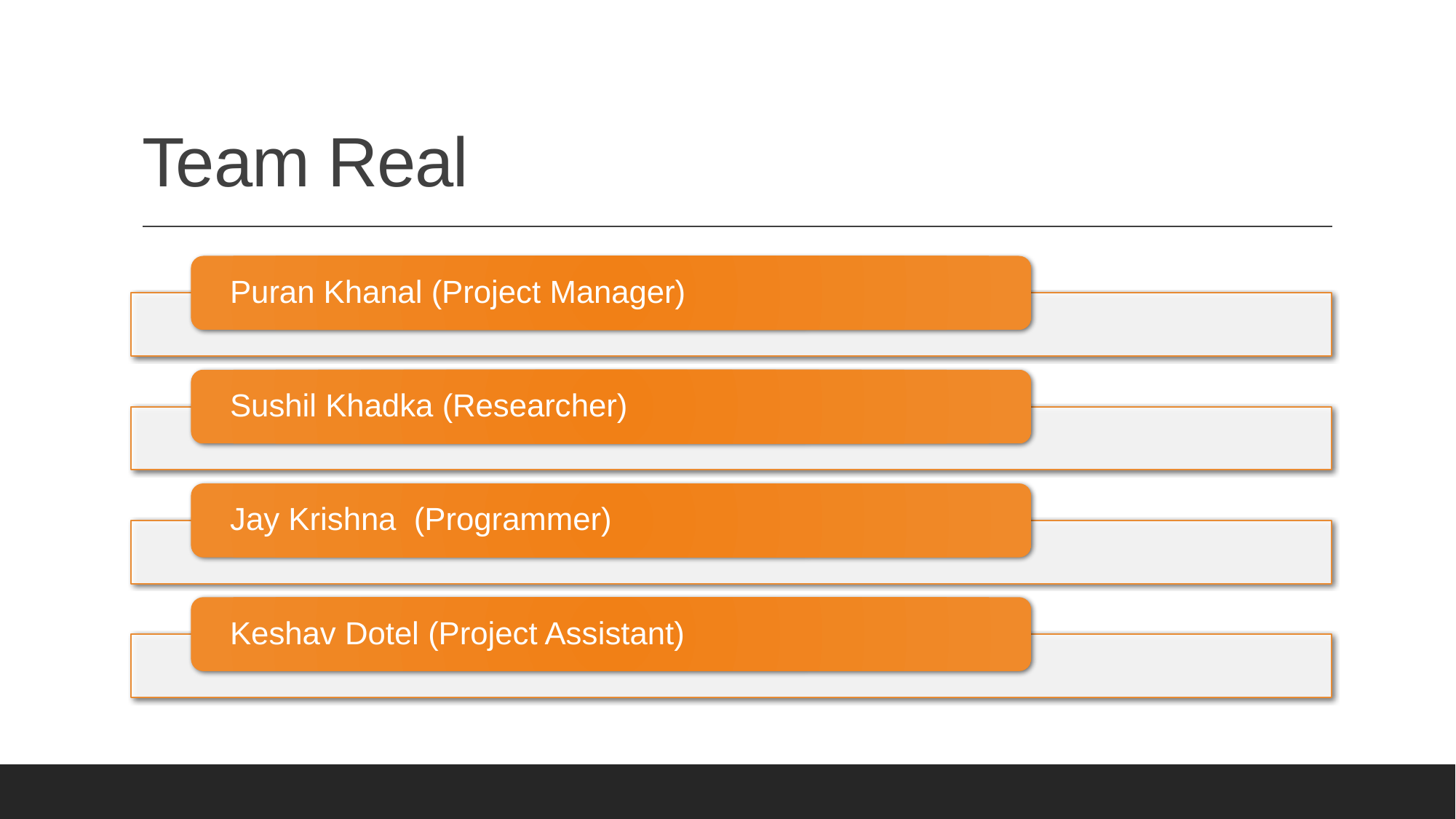

# Team Real
Puran Khanal (Project Manager)
Sushil Khadka (Researcher)
Jay Krishna  (Programmer)
Keshav Dotel (Project Assistant)